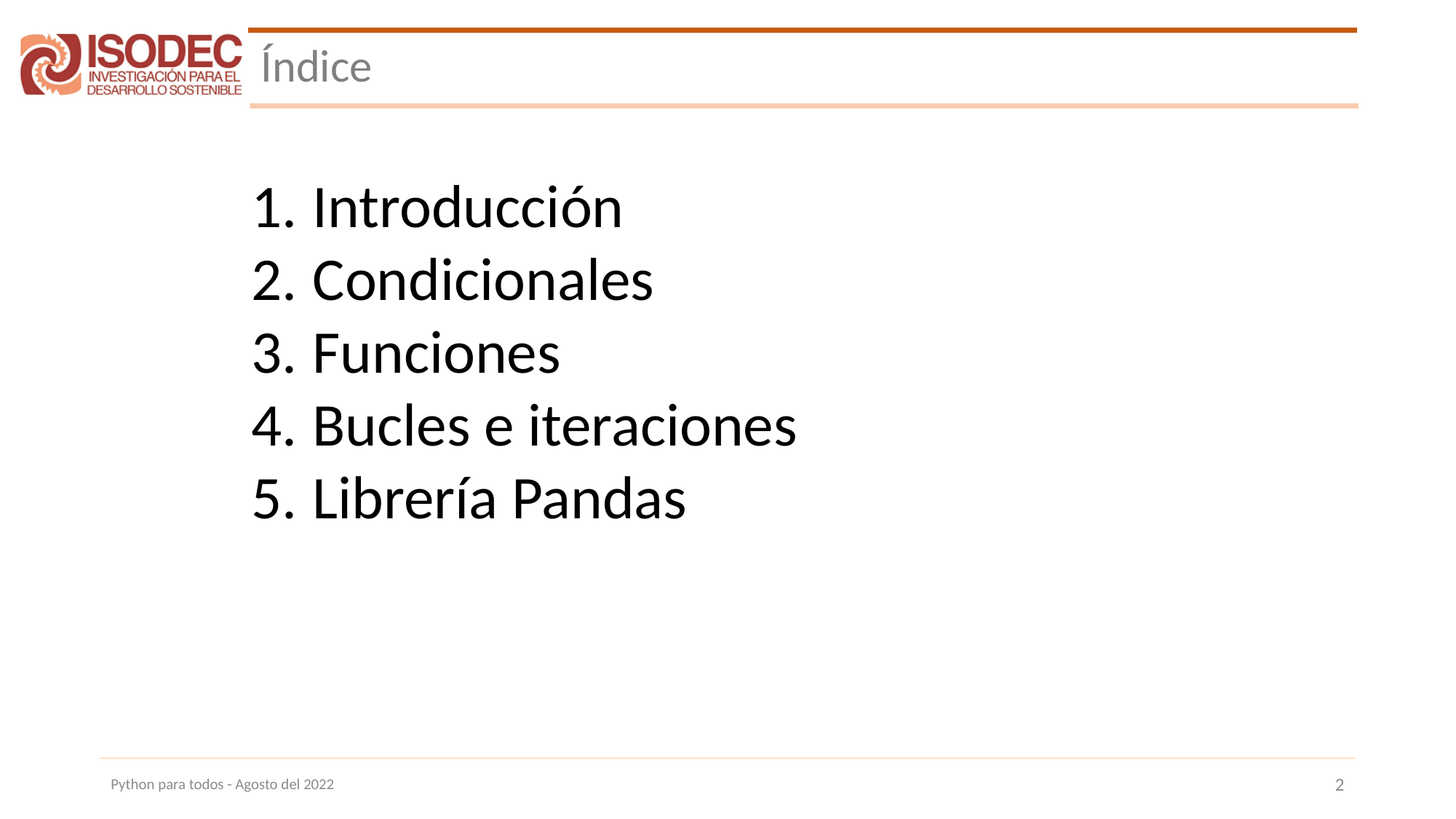

# Índice
Introducción
Condicionales
Funciones
Bucles e iteraciones
Librería Pandas

Python para todos - Agosto del 2022
2